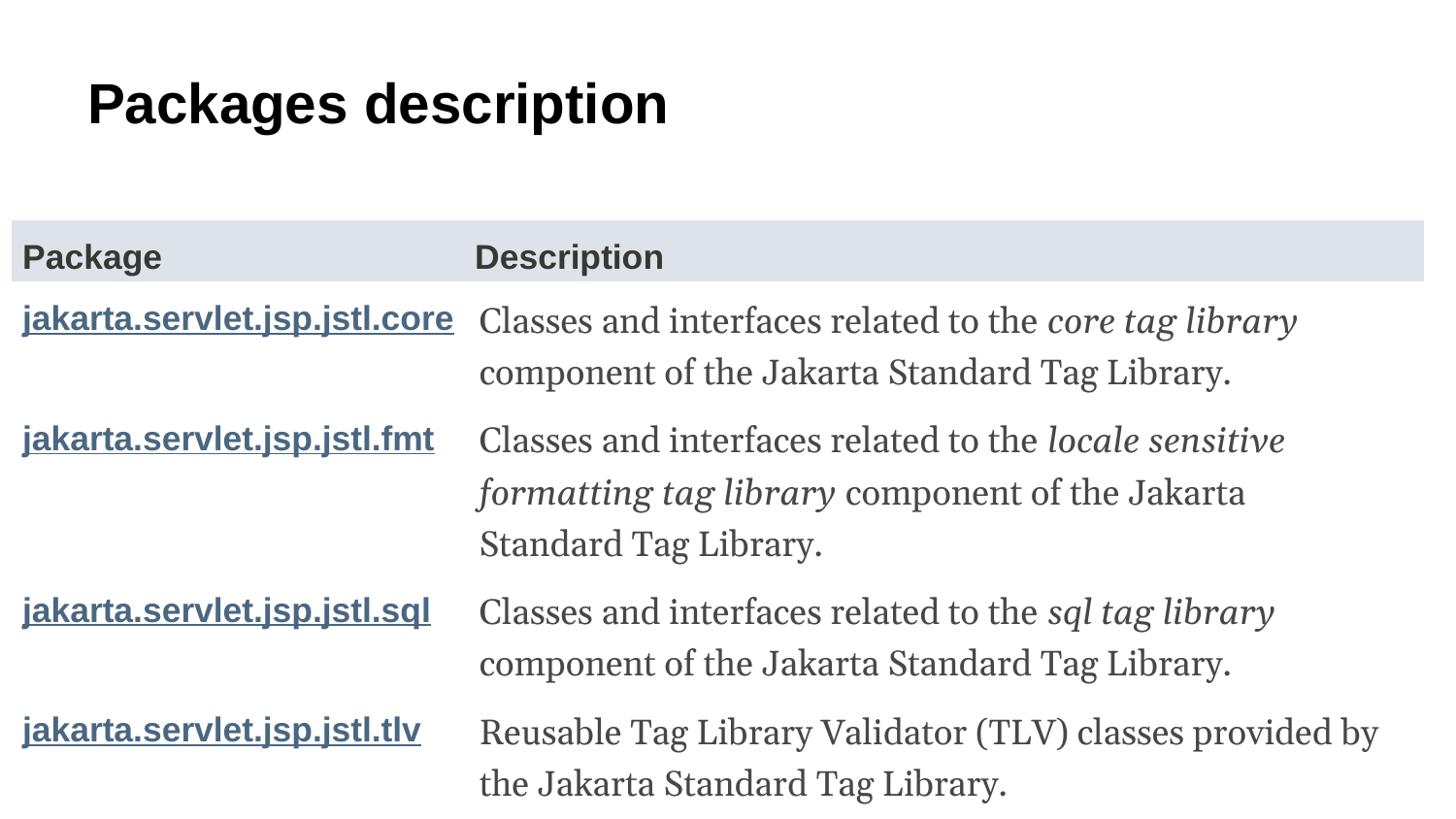

# Packages description
| Package | Description |
| --- | --- |
| jakarta.servlet.jsp.jstl.core | Classes and interfaces related to the core tag library component of the Jakarta Standard Tag Library. |
| jakarta.servlet.jsp.jstl.fmt | Classes and interfaces related to the locale sensitive formatting tag library component of the Jakarta Standard Tag Library. |
| jakarta.servlet.jsp.jstl.sql | Classes and interfaces related to the sql tag library component of the Jakarta Standard Tag Library. |
| jakarta.servlet.jsp.jstl.tlv | Reusable Tag Library Validator (TLV) classes provided by the Jakarta Standard Tag Library. |